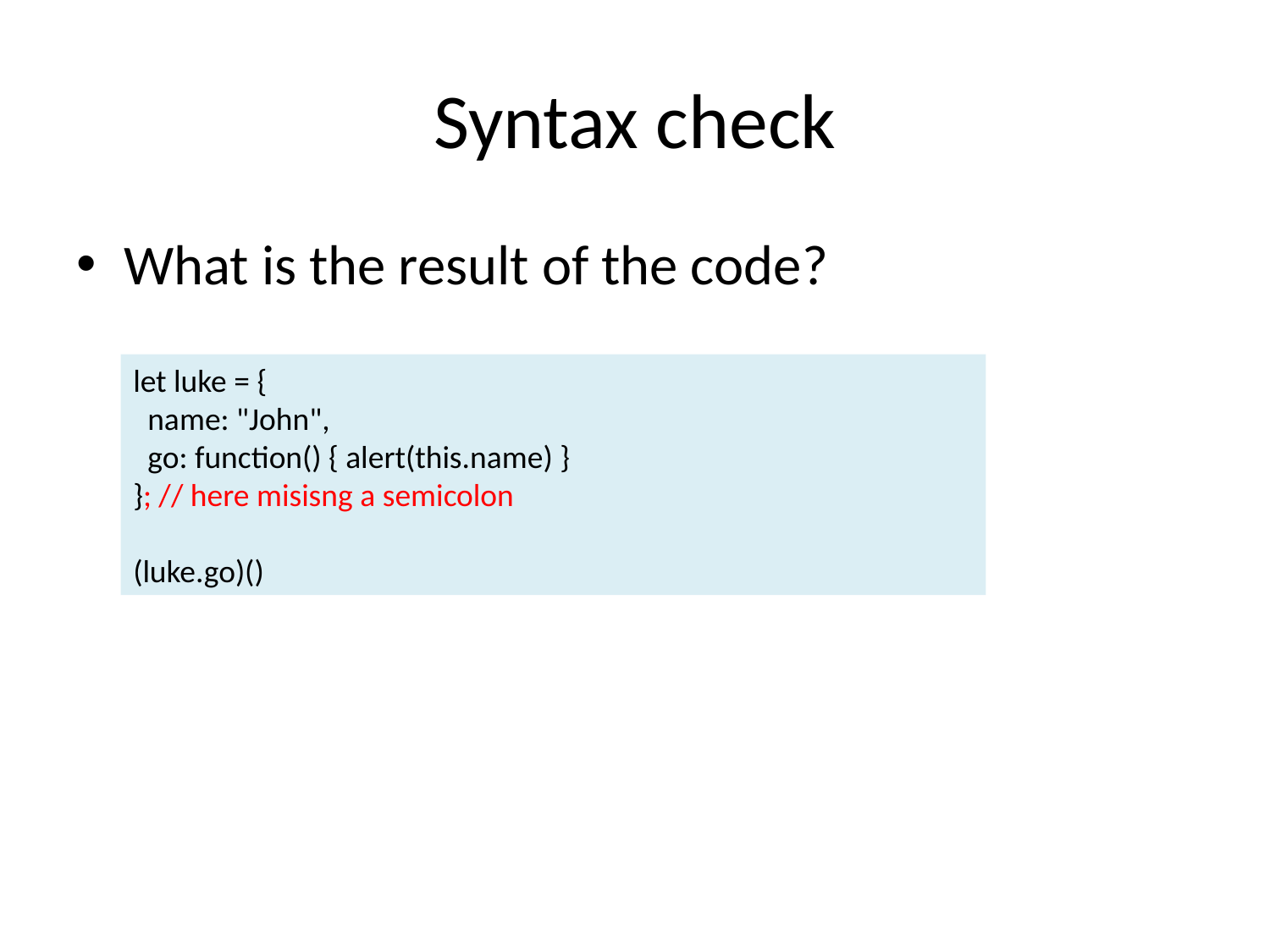

# Syntax check
What is the result of the code?

let luke = {
  name: "John",
  go: function() { alert(this.name) }
}; // here misisng a semicolon

(luke.go)()